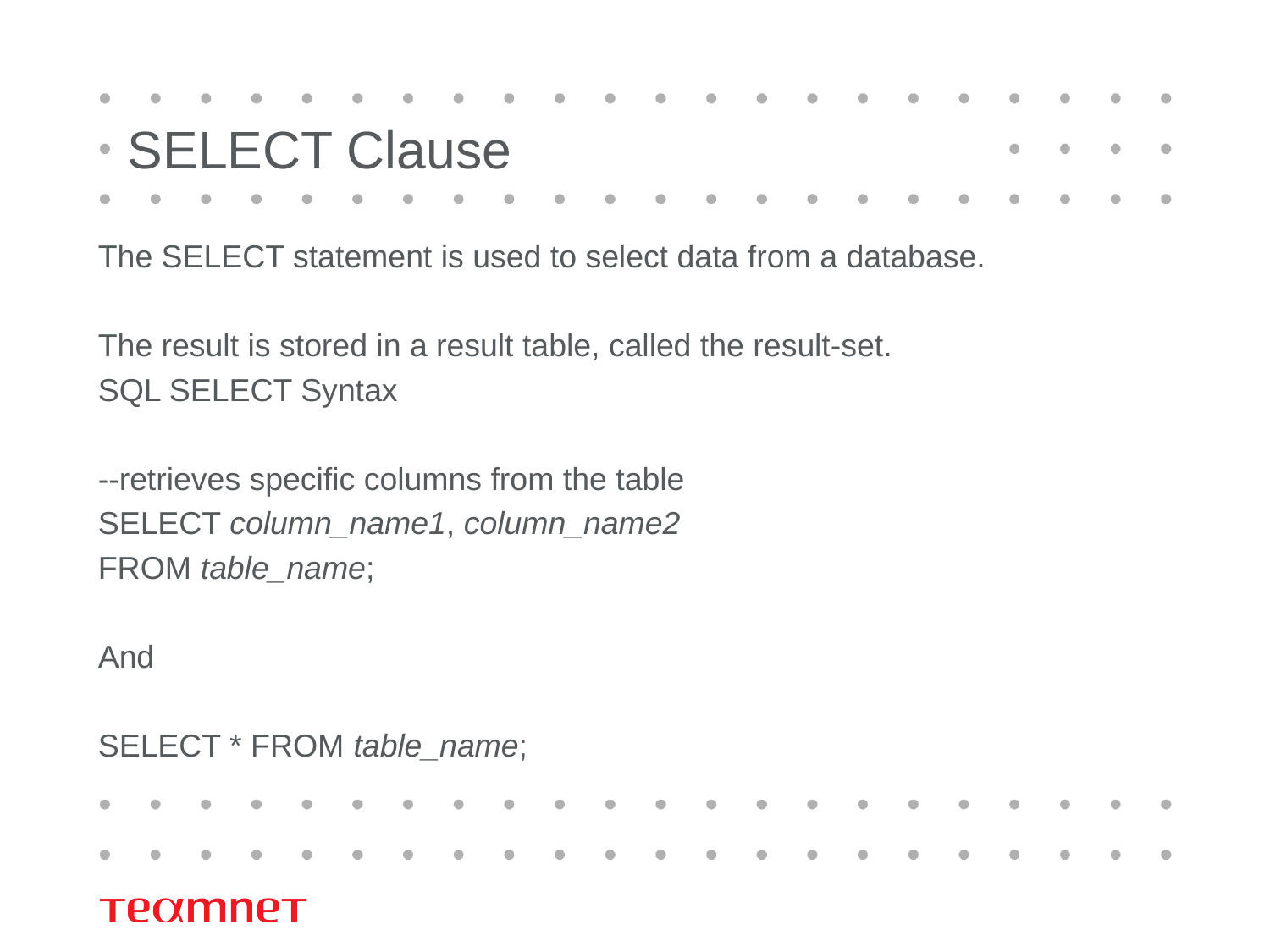

# SELECT Clause
The SELECT statement is used to select data from a database.

The result is stored in a result table, called the result-set.
SQL SELECT Syntax

--retrieves specific columns from the table
SELECT column_name1, column_name2
FROM table_name;

And

SELECT * FROM table_name;